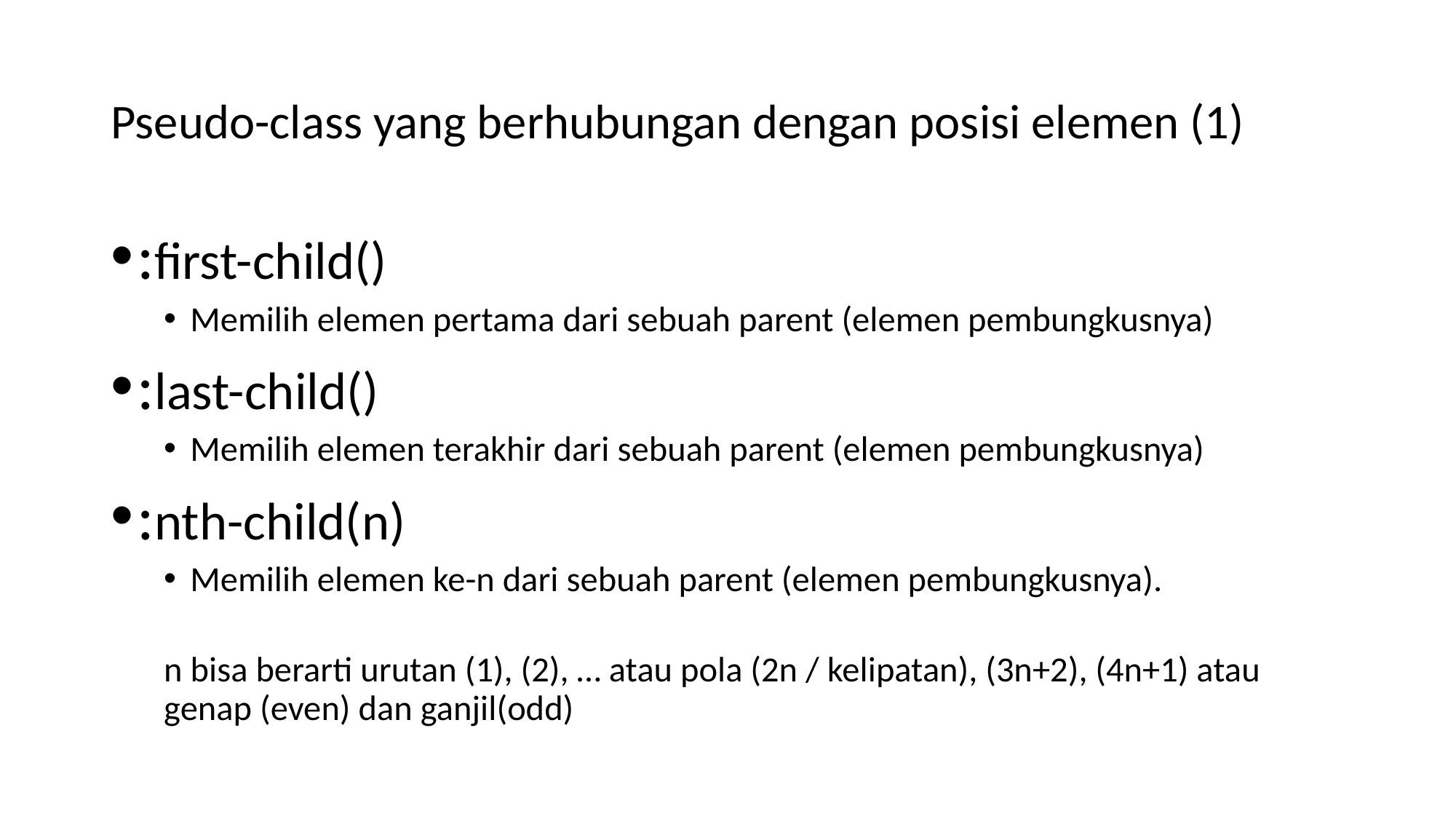

# Pseudo-class yang berhubungan dengan posisi elemen (1)
:first-child()
Memilih elemen pertama dari sebuah parent (elemen pembungkusnya)
:last-child()
Memilih elemen terakhir dari sebuah parent (elemen pembungkusnya)
:nth-child(n)
Memilih elemen ke-n dari sebuah parent (elemen pembungkusnya).

n bisa berarti urutan (1), (2), … atau pola (2n / kelipatan), (3n+2), (4n+1) atau genap (even) dan ganjil(odd)